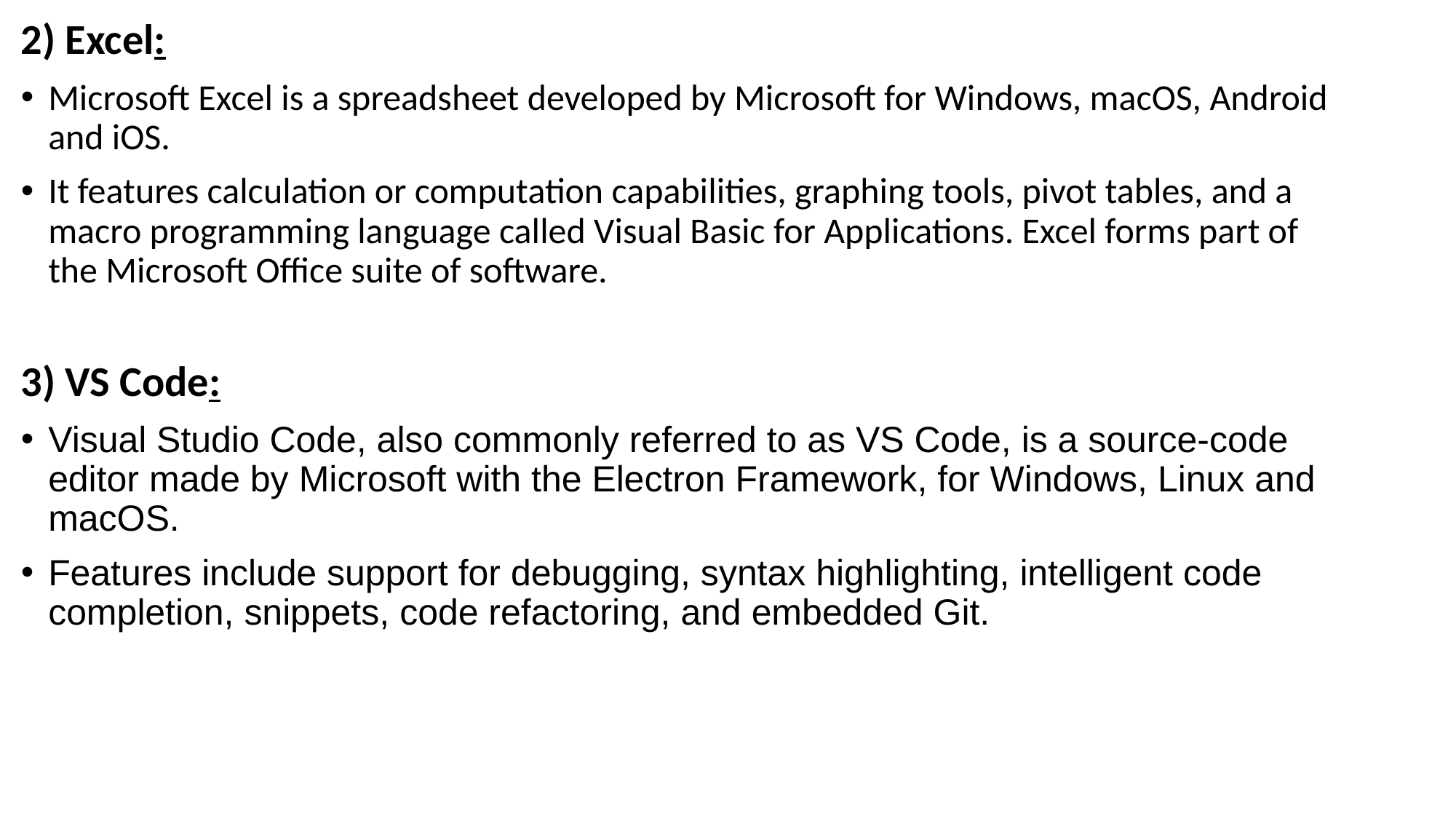

2) Excel:
Microsoft Excel is a spreadsheet developed by Microsoft for Windows, macOS, Android and iOS.
It features calculation or computation capabilities, graphing tools, pivot tables, and a macro programming language called Visual Basic for Applications. Excel forms part of the Microsoft Office suite of software.

3) VS Code:
Visual Studio Code, also commonly referred to as VS Code, is a source-code editor made by Microsoft with the Electron Framework, for Windows, Linux and macOS.
Features include support for debugging, syntax highlighting, intelligent code completion, snippets, code refactoring, and embedded Git.